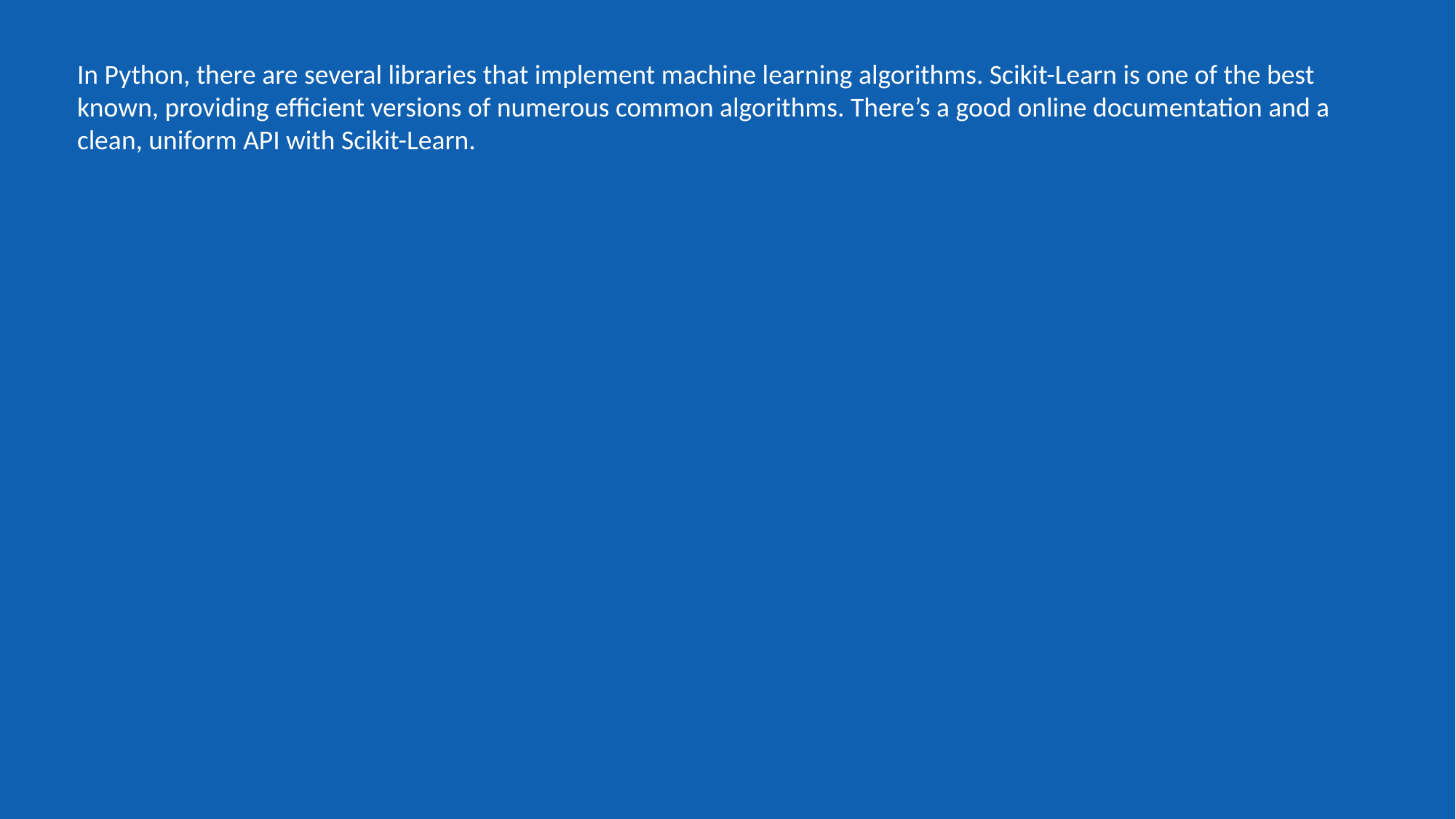

In Python, there are several libraries that implement machine learning algorithms. Scikit-Learn is one of the best known, providing efficient versions of numerous common algorithms. There’s a good online documentation and a clean, uniform API with Scikit-Learn.